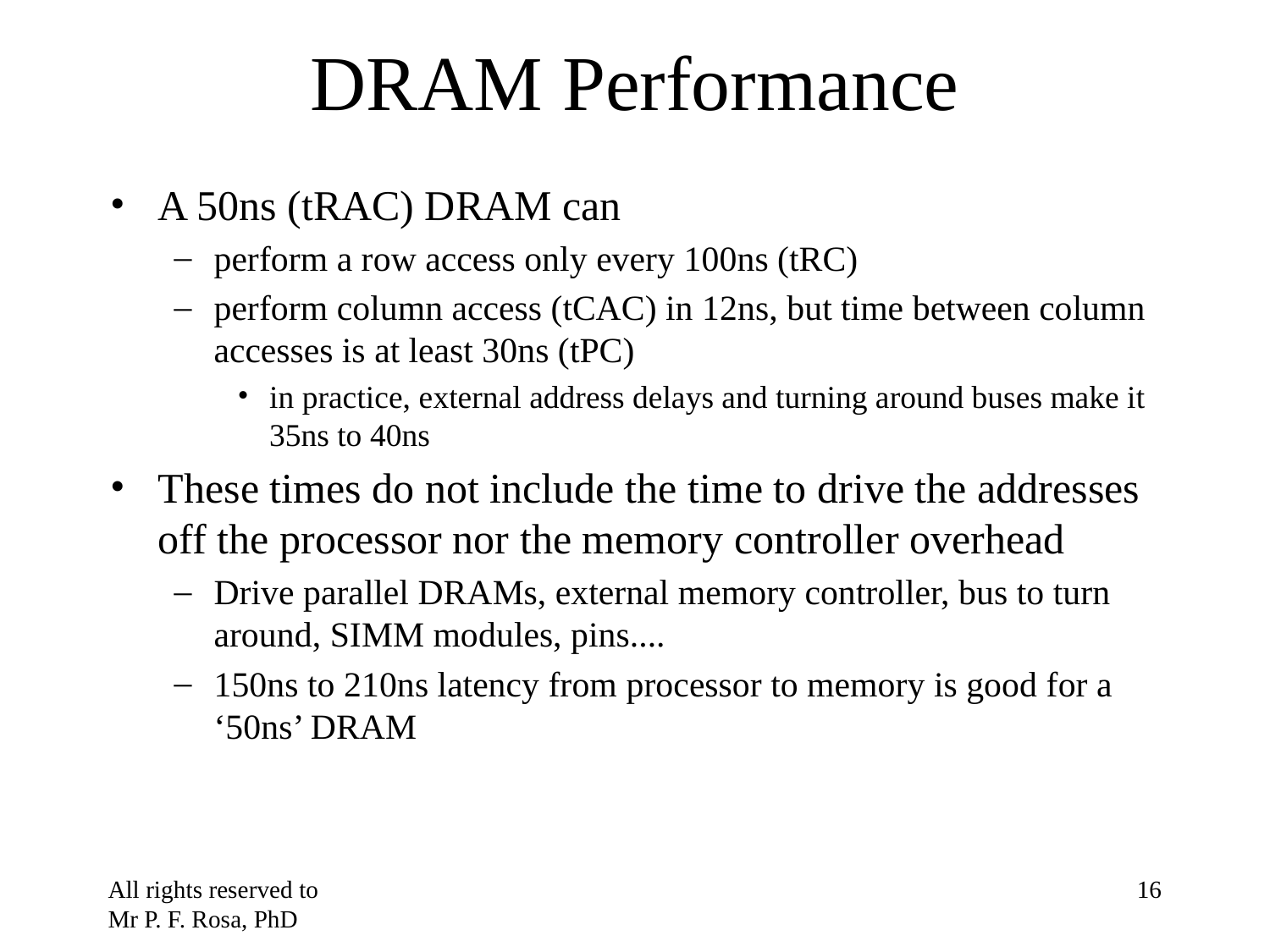

# DRAM Performance
A 50ns (tRAC) DRAM can
perform a row access only every 100ns (tRC)
perform column access (tCAC) in 12ns, but time between column accesses is at least 30ns (tPC)
in practice, external address delays and turning around buses make it 35ns to 40ns
These times do not include the time to drive the addresses off the processor nor the memory controller overhead
Drive parallel DRAMs, external memory controller, bus to turn around, SIMM modules, pins....
150ns to 210ns latency from processor to memory is good for a ‘50ns’ DRAM
All rights reserved to Mr P. F. Rosa, PhD
16